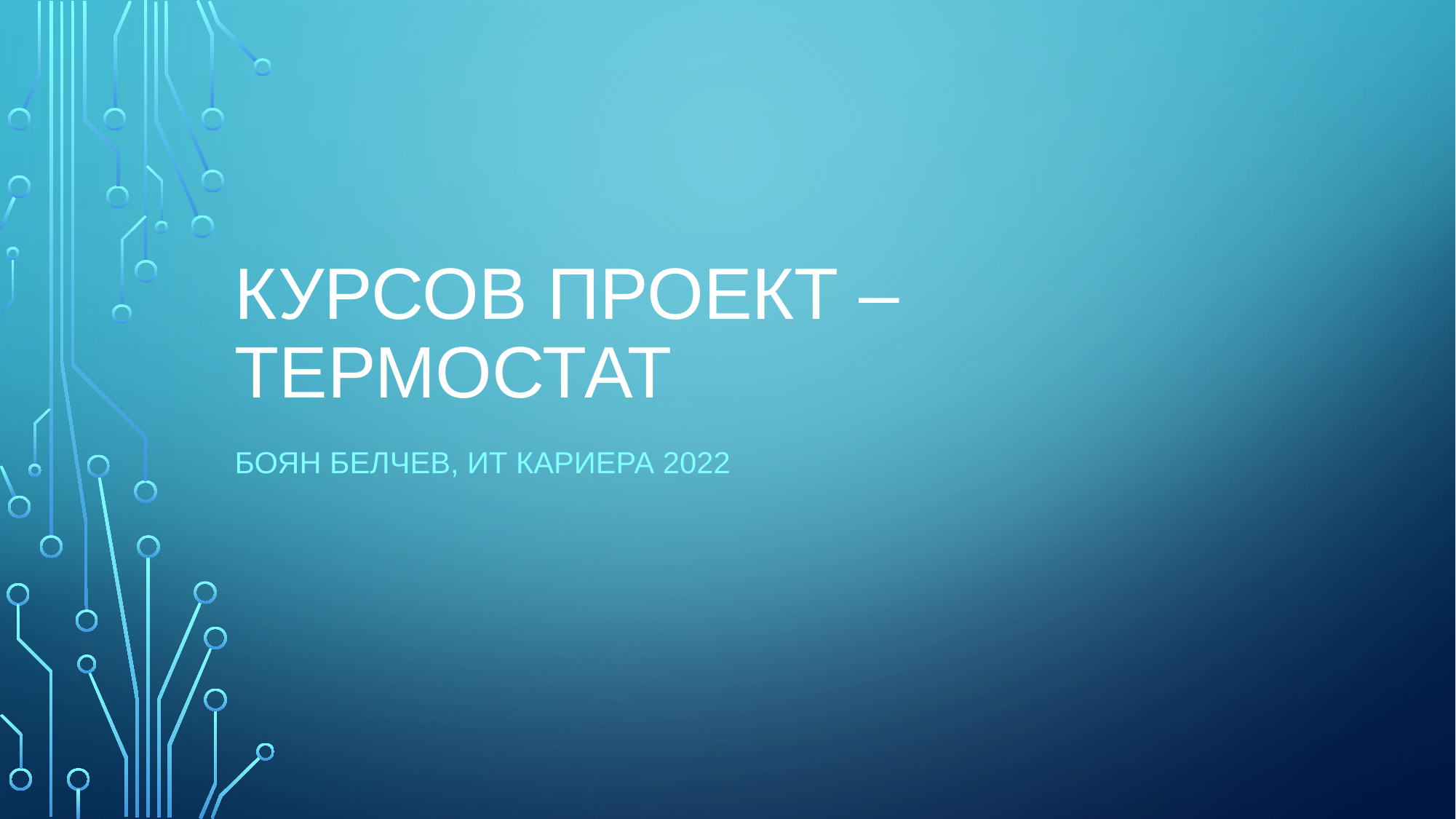

# Курсов проект – термостат
Боян Белчев, ИТ Кариера 2022